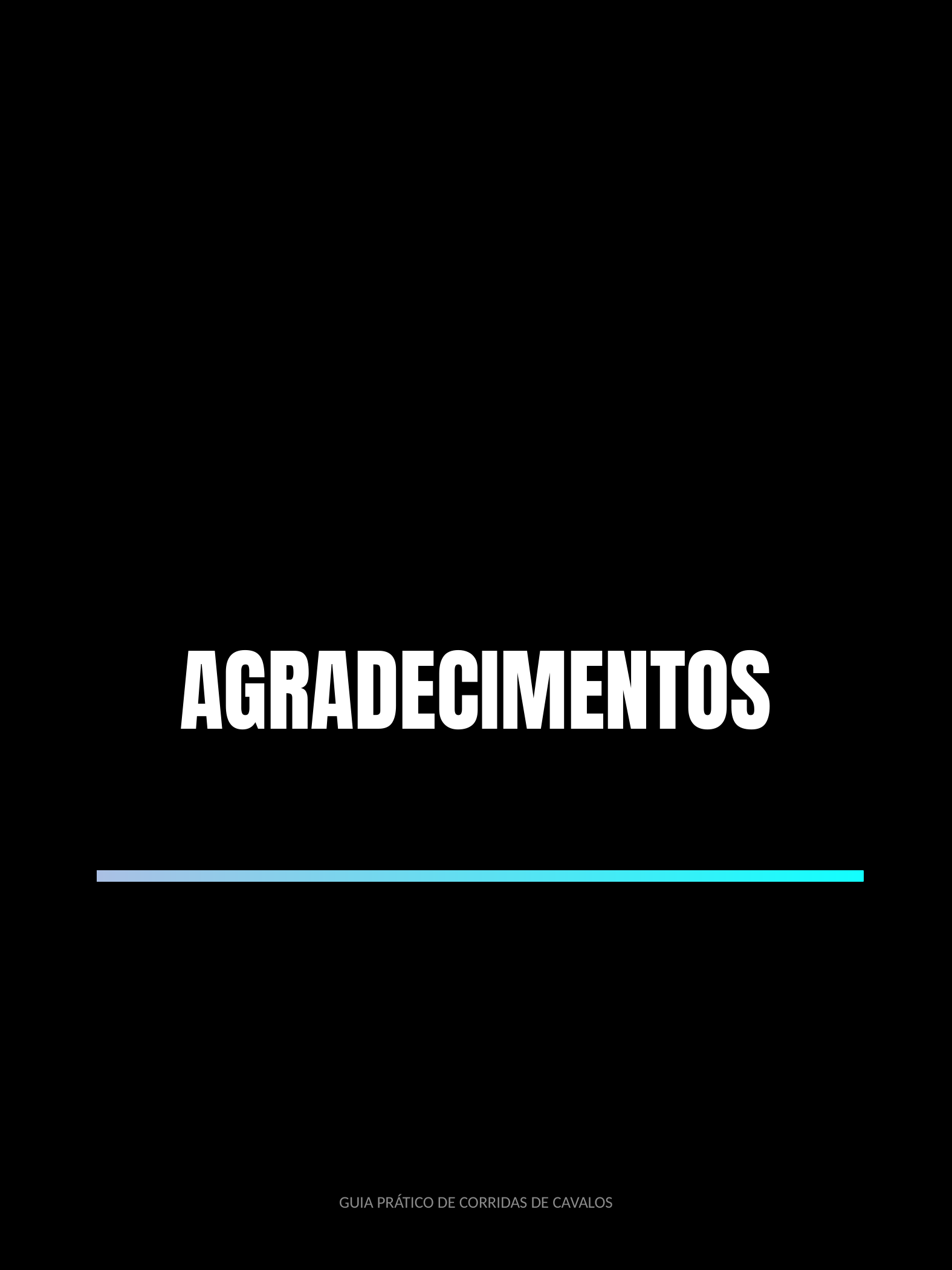

AGRADECIMENTOS

GUIA PRÁTICO DE CORRIDAS DE CAVALOS

22